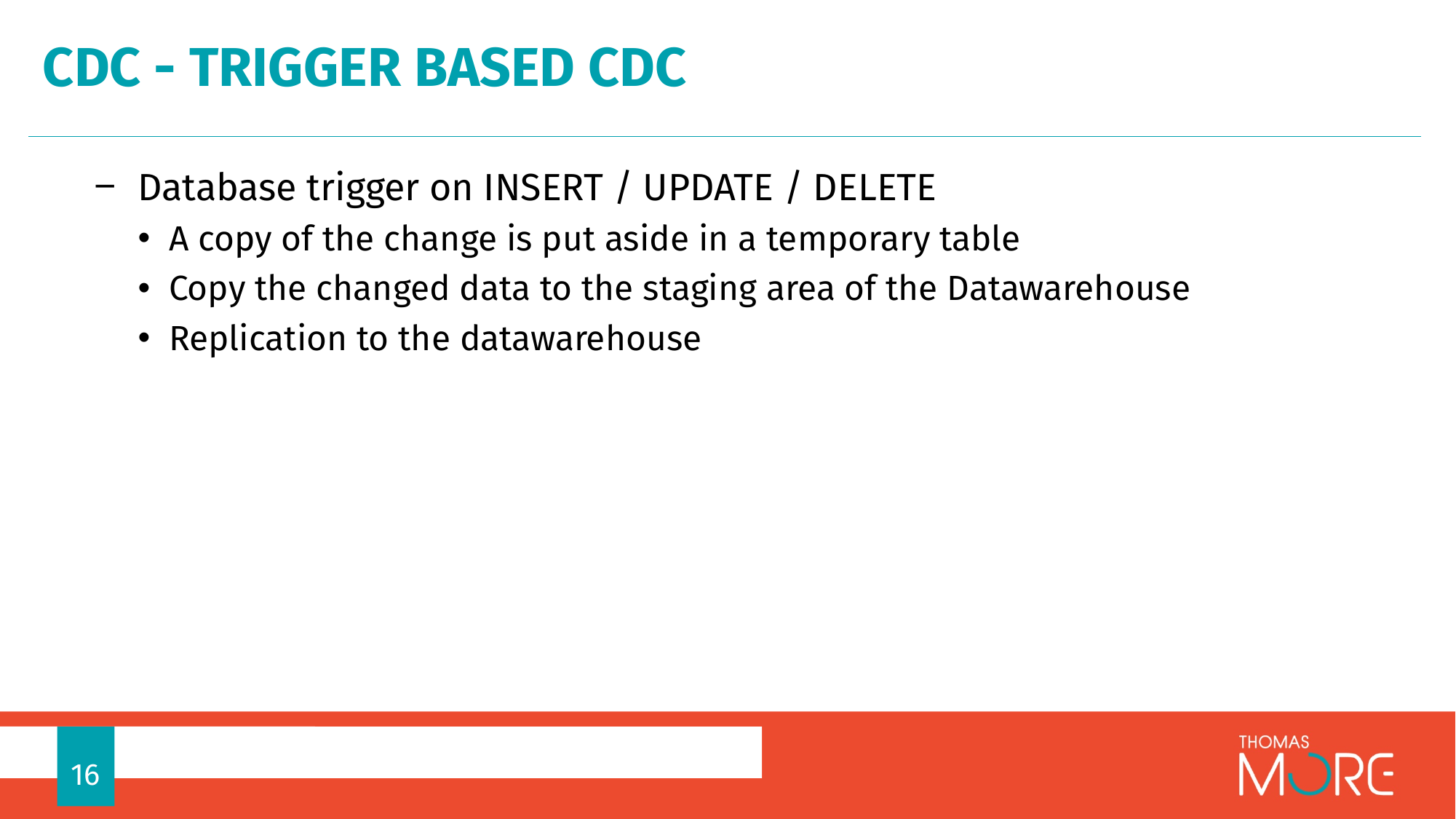

# CDC - Trigger based CDC
Database trigger on INSERT / UPDATE / DELETE
A copy of the change is put aside in a temporary table
Copy the changed data to the staging area of the Datawarehouse
Replication to the datawarehouse

16